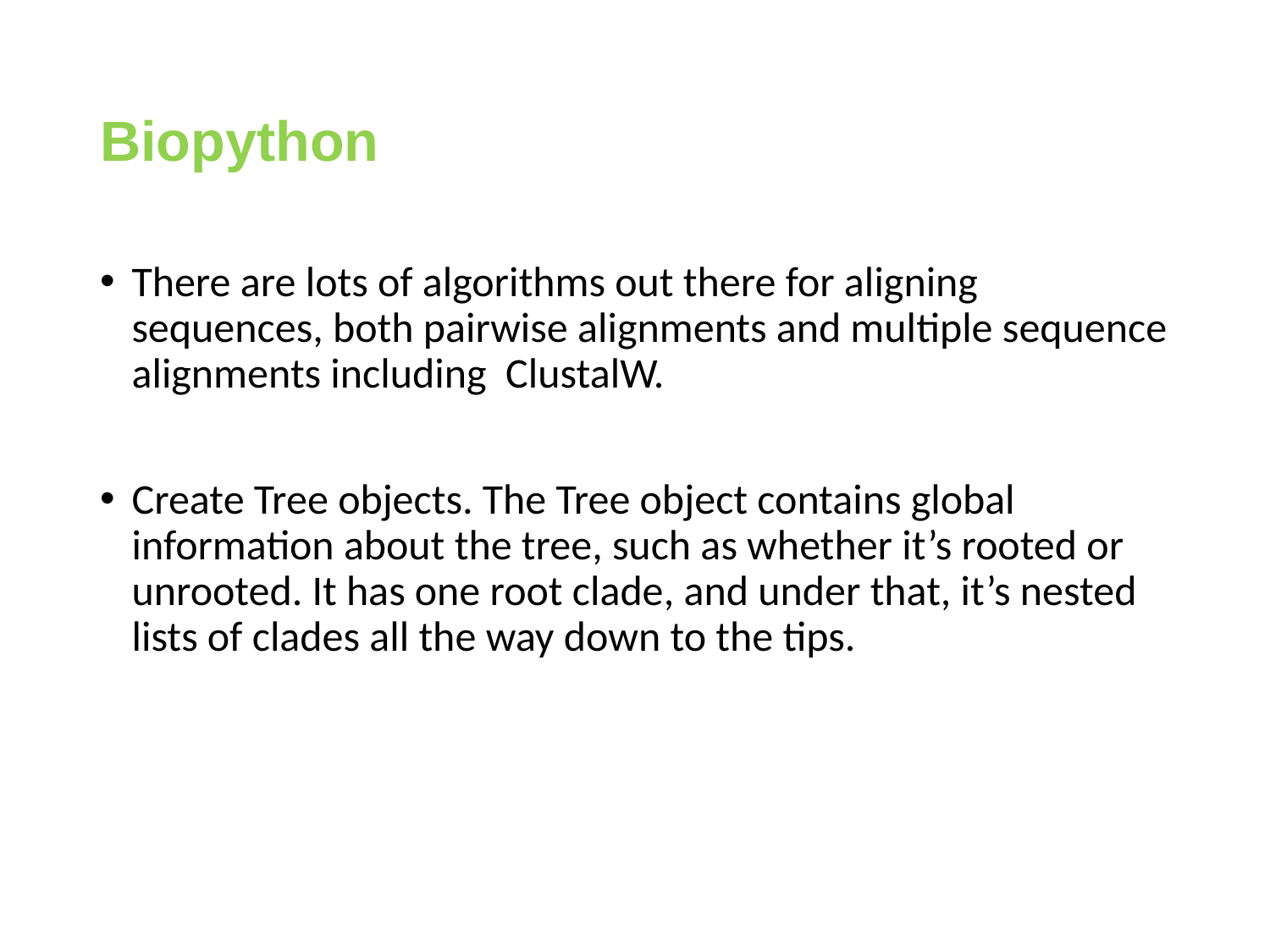

# Biopython
There are lots of algorithms out there for aligning sequences, both pairwise alignments and multiple sequence alignments including  ClustalW.

Create Tree objects. The Tree object contains global information about the tree, such as whether it’s rooted or unrooted. It has one root clade, and under that, it’s nested lists of clades all the way down to the tips.